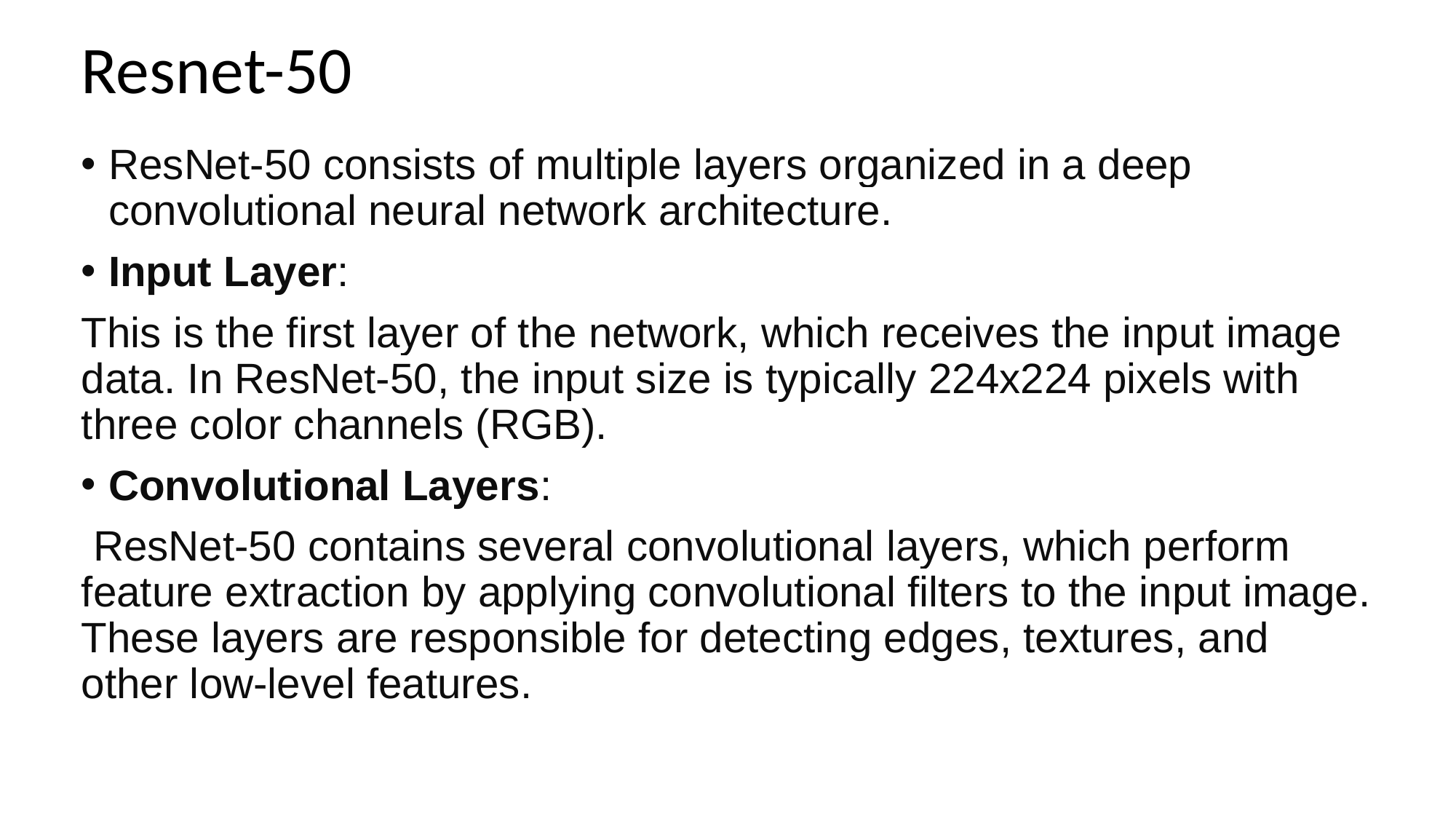

# Resnet-50
ResNet-50 consists of multiple layers organized in a deep convolutional neural network architecture.
Input Layer:
This is the first layer of the network, which receives the input image data. In ResNet-50, the input size is typically 224x224 pixels with three color channels (RGB).
Convolutional Layers:
 ResNet-50 contains several convolutional layers, which perform feature extraction by applying convolutional filters to the input image. These layers are responsible for detecting edges, textures, and other low-level features.